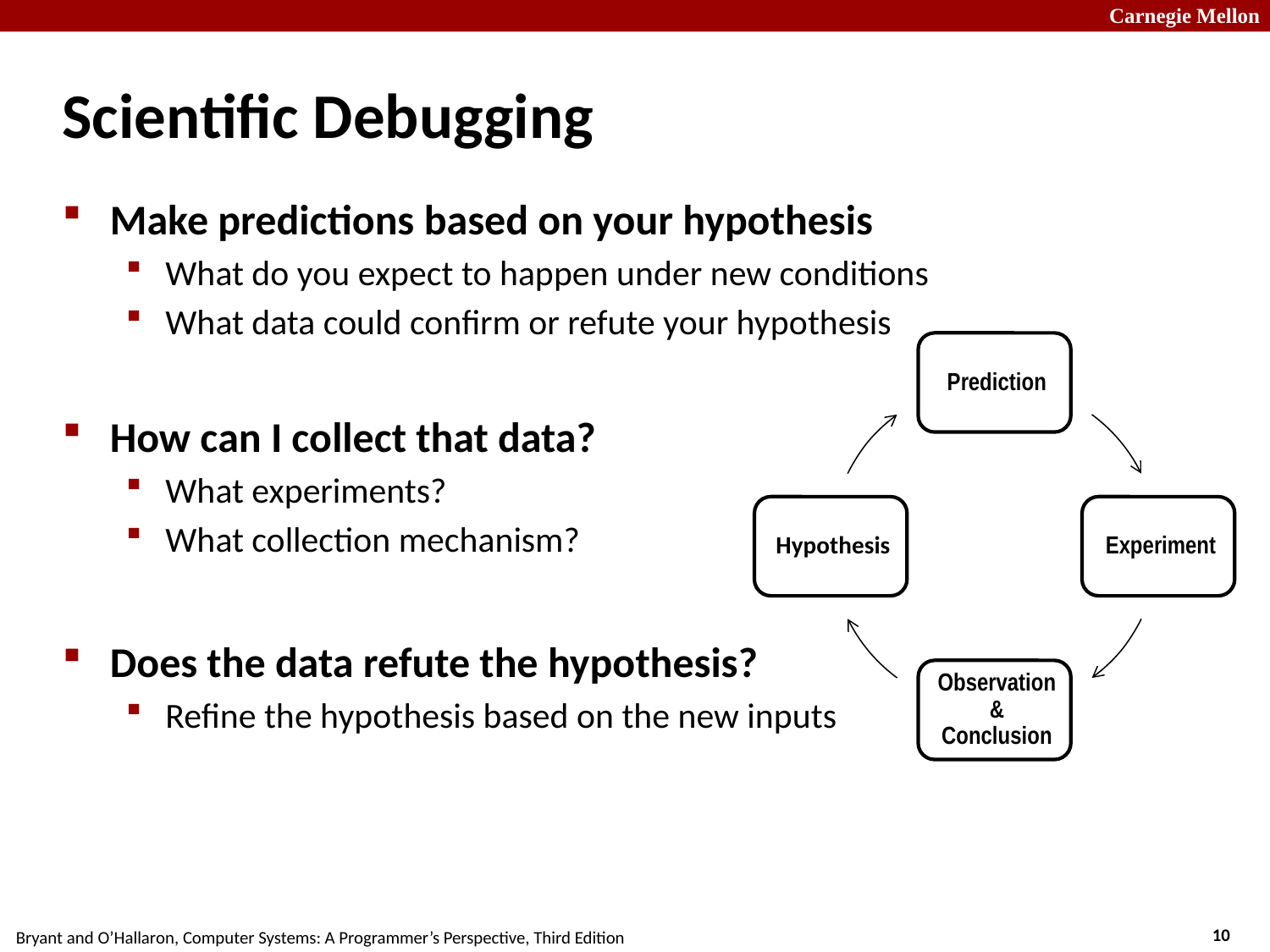

# Scientific Debugging
Make predictions based on your hypothesis
What do you expect to happen under new conditions
What data could confirm or refute your hypothesis

How can I collect that data?
What experiments?
What collection mechanism?

Does the data refute the hypothesis?
Refine the hypothesis based on the new inputs
Prediction
Experiment
Observation & Conclusion
Hypothesis